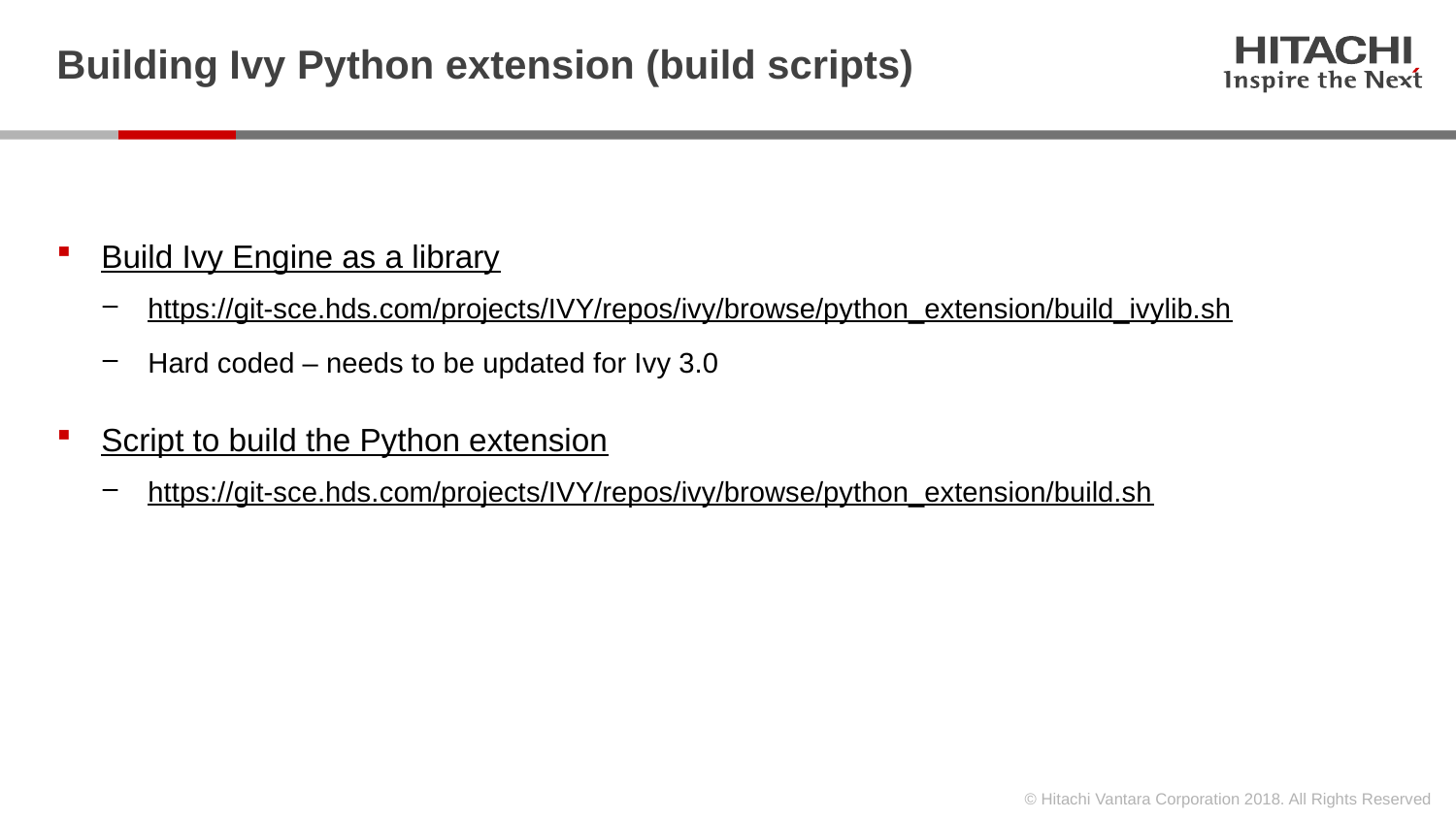

# Building Ivy Python extension (build scripts)

Build Ivy Engine as a library
https://git-sce.hds.com/projects/IVY/repos/ivy/browse/python_extension/build_ivylib.sh
Hard coded – needs to be updated for Ivy 3.0
Script to build the Python extension
https://git-sce.hds.com/projects/IVY/repos/ivy/browse/python_extension/build.sh